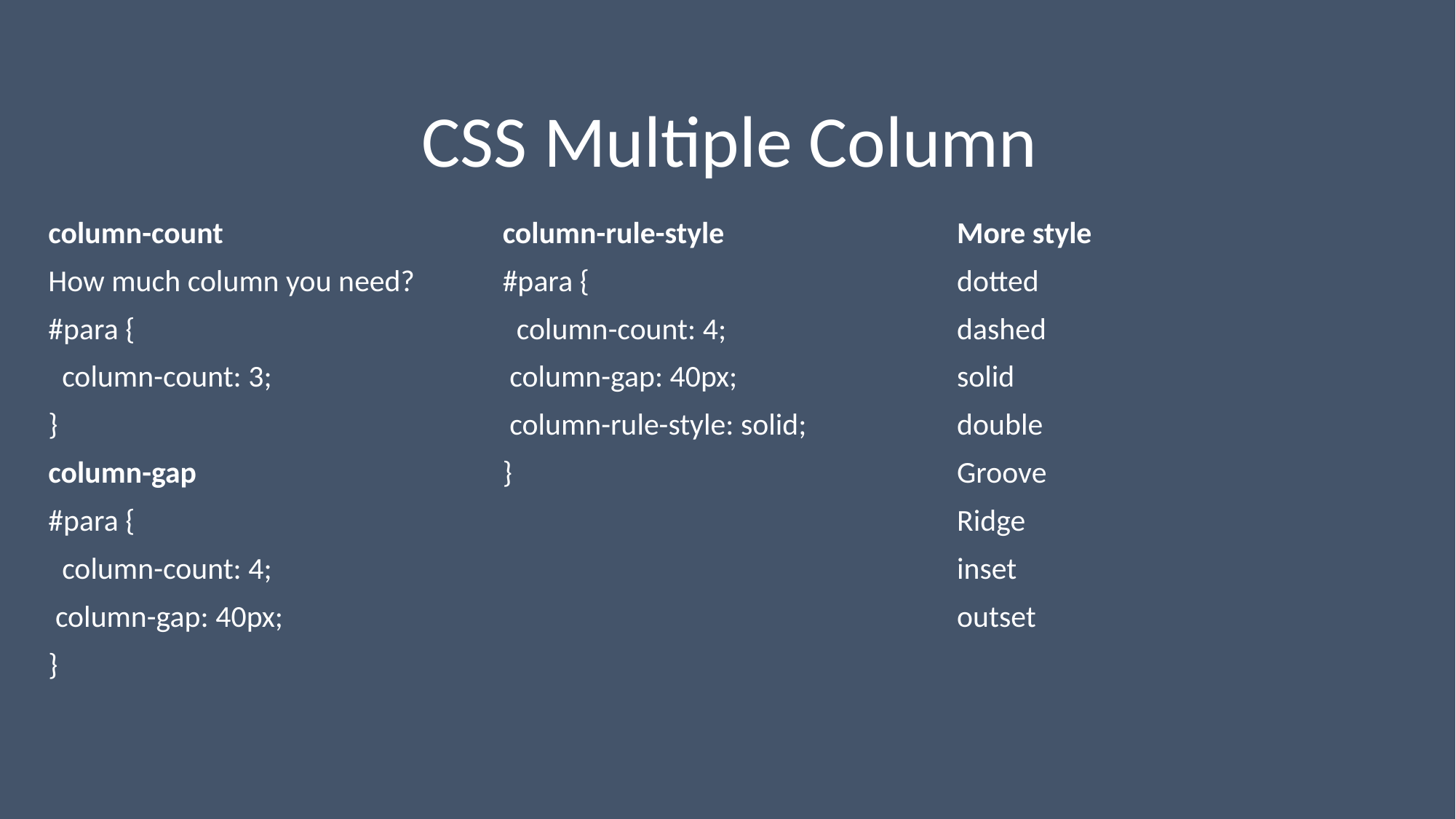

# CSS Multiple Column
column-count
How much column you need?
#para {
  column-count: 3;
}
column-gap
#para {
  column-count: 4;
 column-gap: 40px;
}

column-rule-style
#para {
  column-count: 4;
 column-gap: 40px;
 column-rule-style: solid;
}

More style
dotted
dashed
solid
double
Groove
Ridge
inset
outset